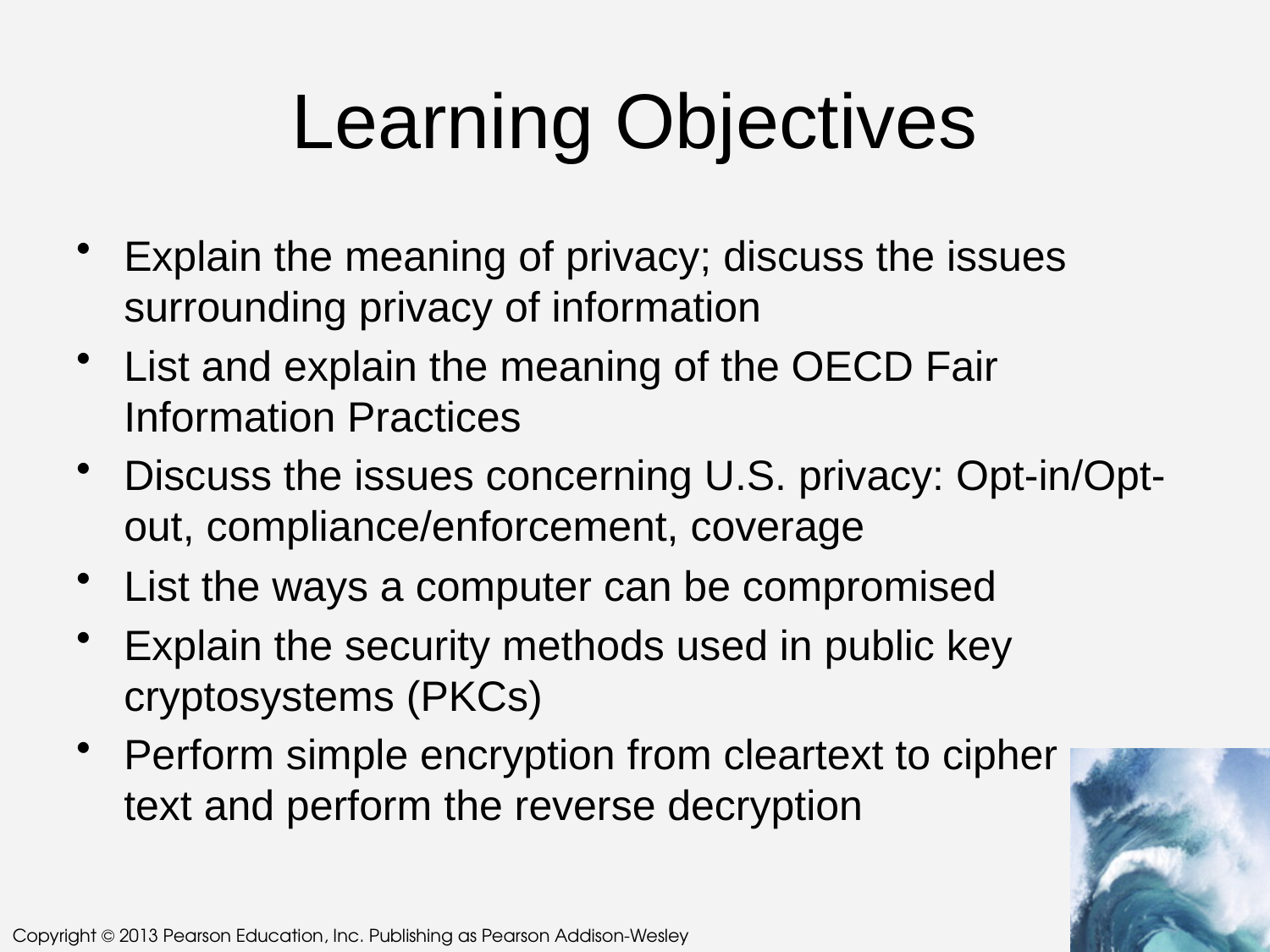

# Learning Objectives
Explain the meaning of privacy; discuss the issues surrounding privacy of information
List and explain the meaning of the OECD Fair Information Practices
Discuss the issues concerning U.S. privacy: Opt-in/Opt-out, compliance/enforcement, coverage
List the ways a computer can be compromised
Explain the security methods used in public key cryptosystems (PKCs)
Perform simple encryption from cleartext to cipher
text and perform the reverse decryption